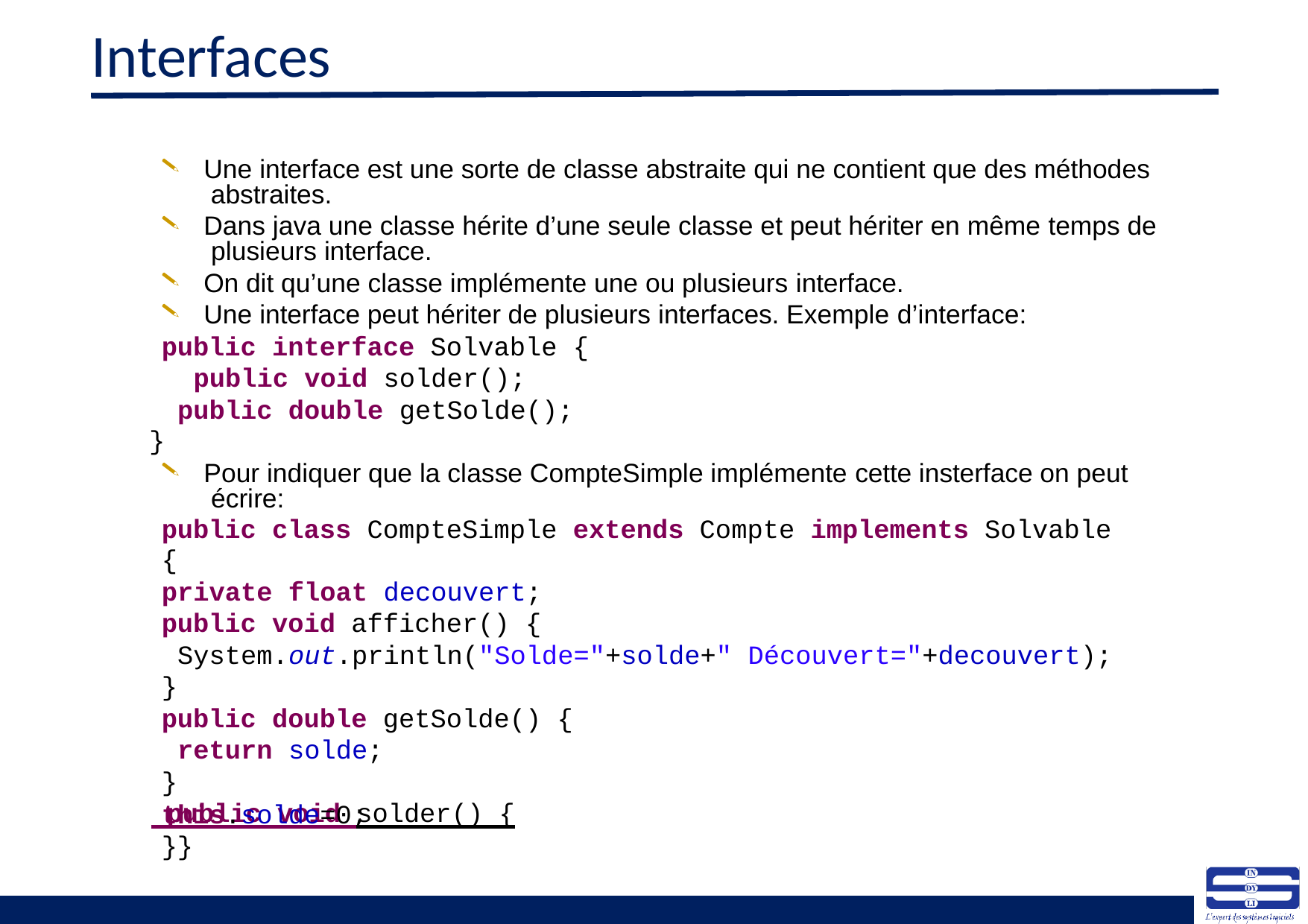

# Interfaces
Une interface est une sorte de classe abstraite qui ne contient que des méthodes  abstraites.
Dans java une classe hérite d’une seule classe et peut hériter en même temps de  plusieurs interface.
On dit qu’une classe implémente une ou plusieurs interface.
Une interface peut hériter de plusieurs interfaces. Exemple d’interface:
public interface Solvable {  public void solder();  public double getSolde();
}
Pour indiquer que la classe CompteSimple implémente cette insterface on peut  écrire:
public class CompteSimple extends Compte implements Solvable {
private float decouvert;
public void afficher() {
System.out.println("Solde="+solde+" Découvert="+decouvert);
}
public double getSolde() {
return solde;
}
 public void solder() {
this.solde=0;
}}